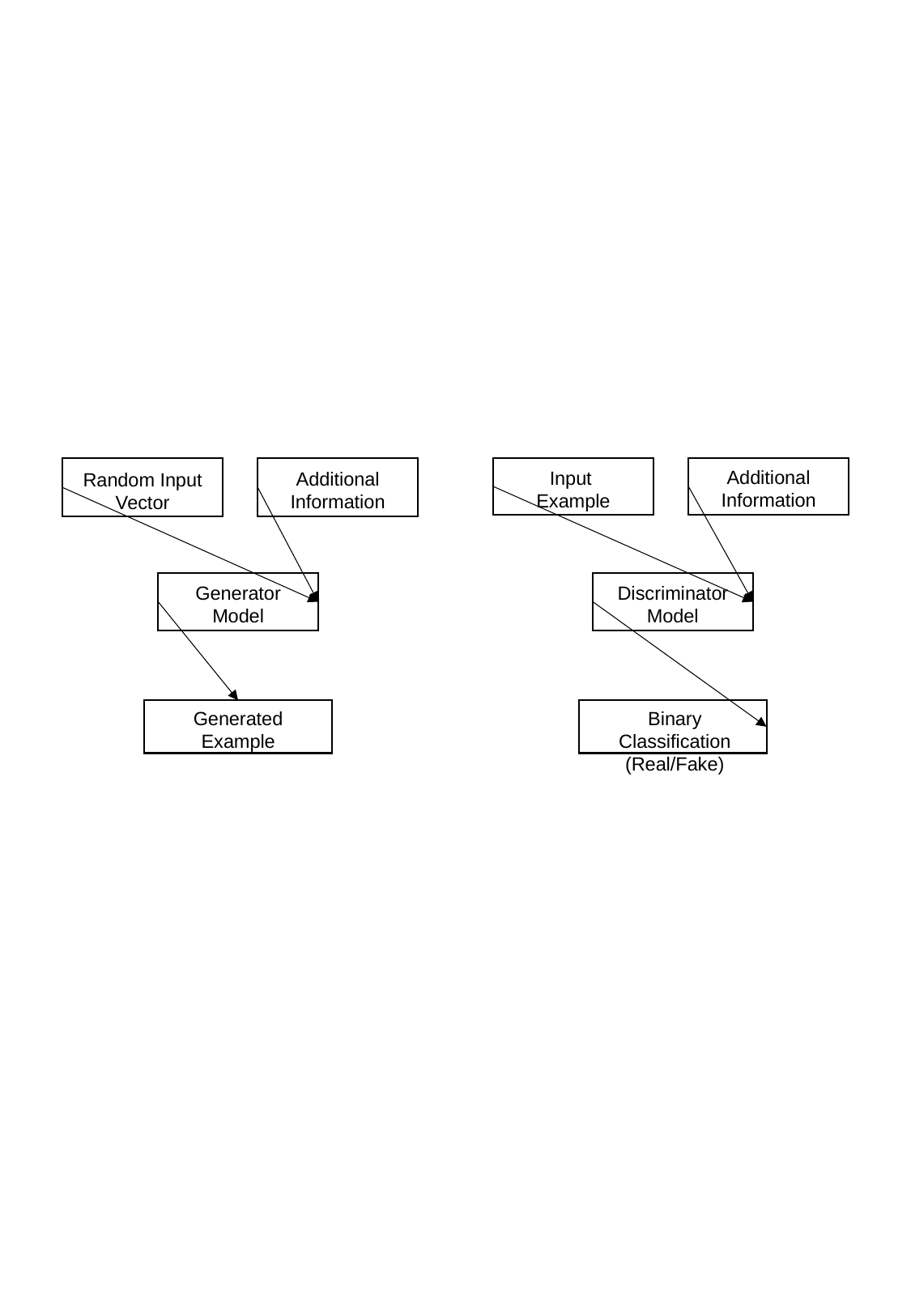

Additional Information
Input
Example
Additional Information
Random Input Vector

Generator
Model
Discriminator
Model
Generated Example
Binary Classification
(Real/Fake)